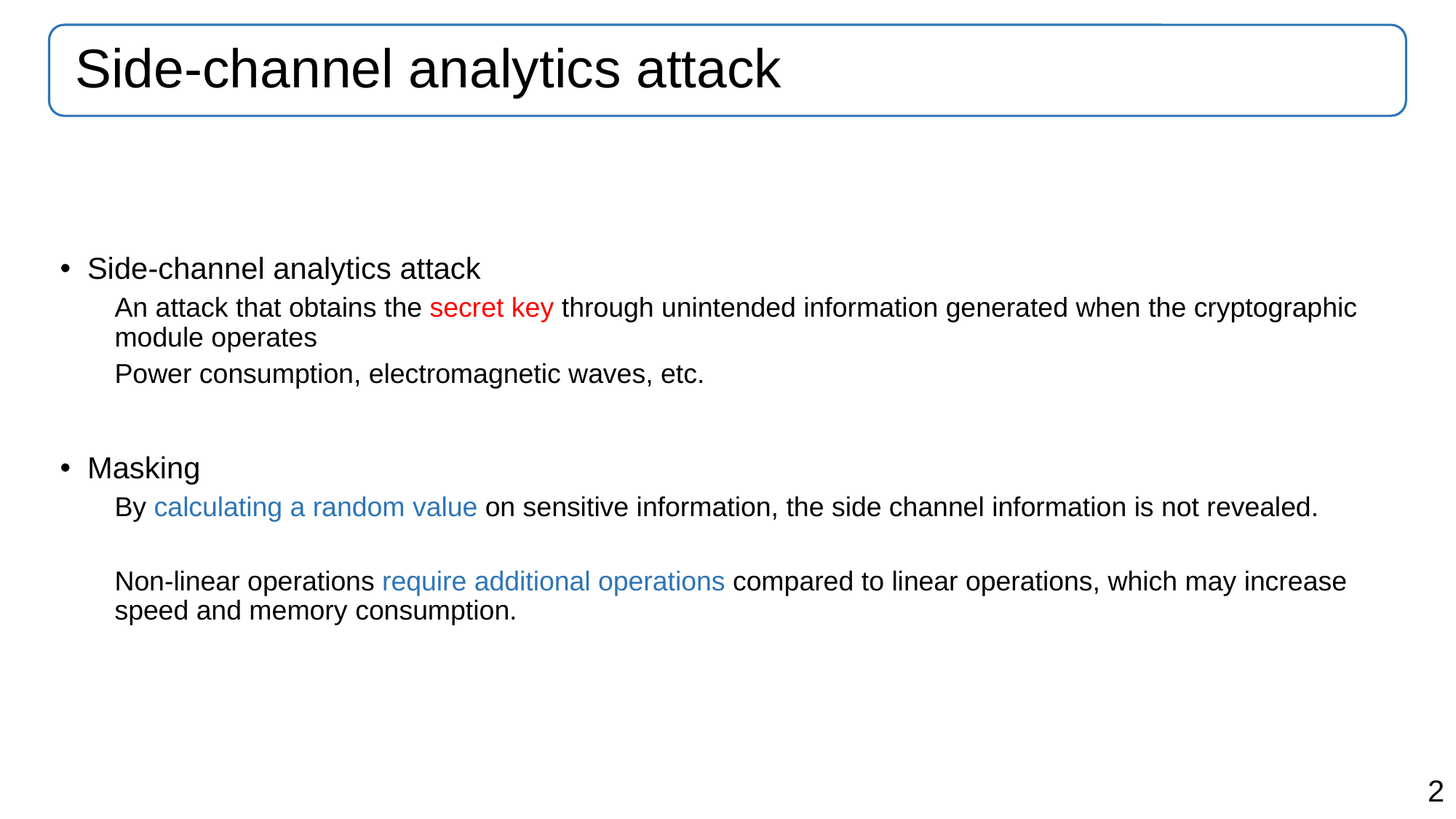

# Side-channel analytics attack
Side-channel analytics attack
An attack that obtains the secret key through unintended information generated when the cryptographic module operates
Power consumption, electromagnetic waves, etc.

Masking
By calculating a random value on sensitive information, the side channel information is not revealed.

Non-linear operations require additional operations compared to linear operations, which may increase speed and memory consumption.